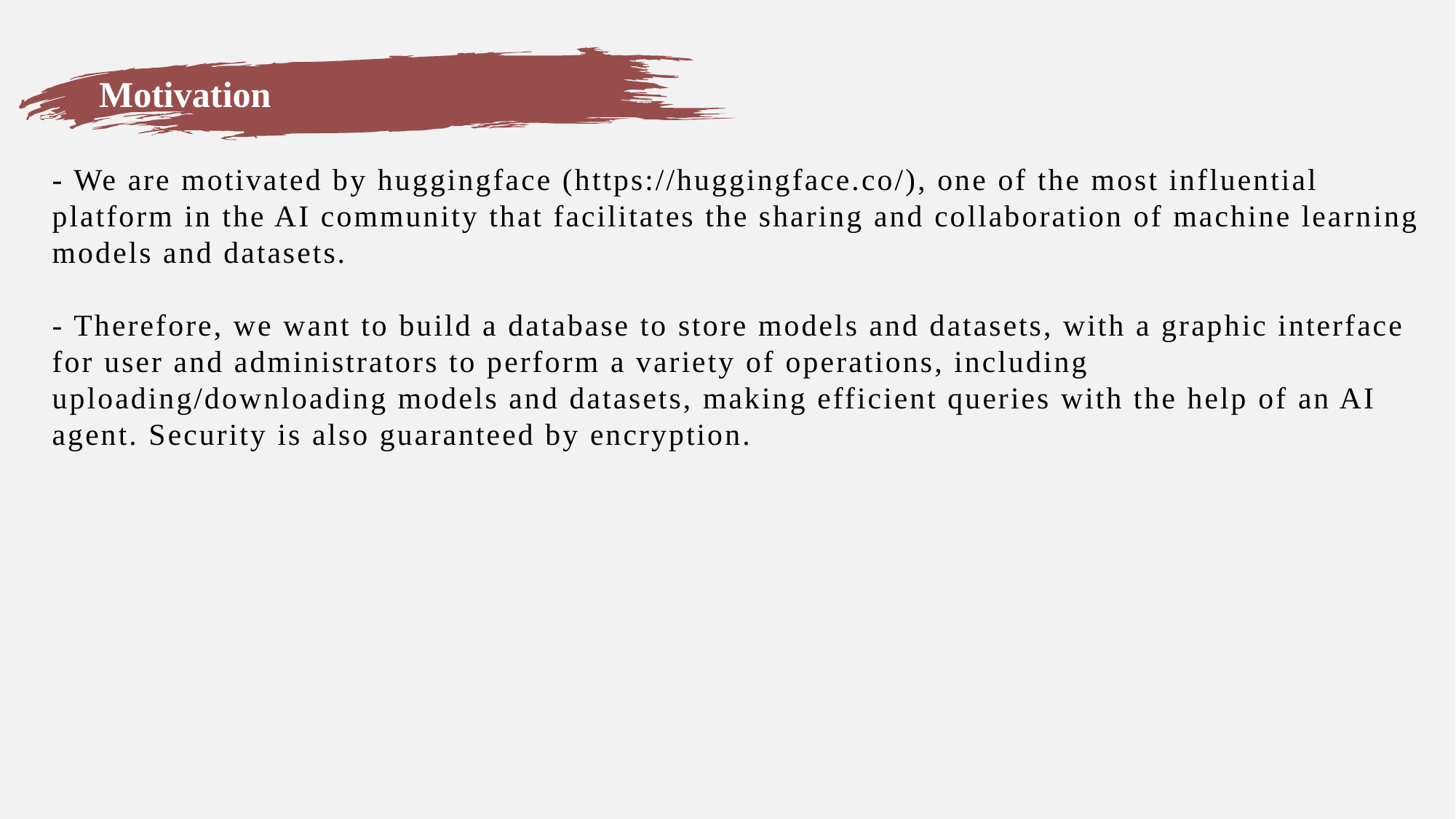

Motivation
- We are motivated by huggingface (https://huggingface.co/), one of the most influential platform in the AI community that facilitates the sharing and collaboration of machine learning models and datasets.

- Therefore, we want to build a database to store models and datasets, with a graphic interface for user and administrators to perform a variety of operations, including uploading/downloading models and datasets, making efficient queries with the help of an AI agent. Security is also guaranteed by encryption.